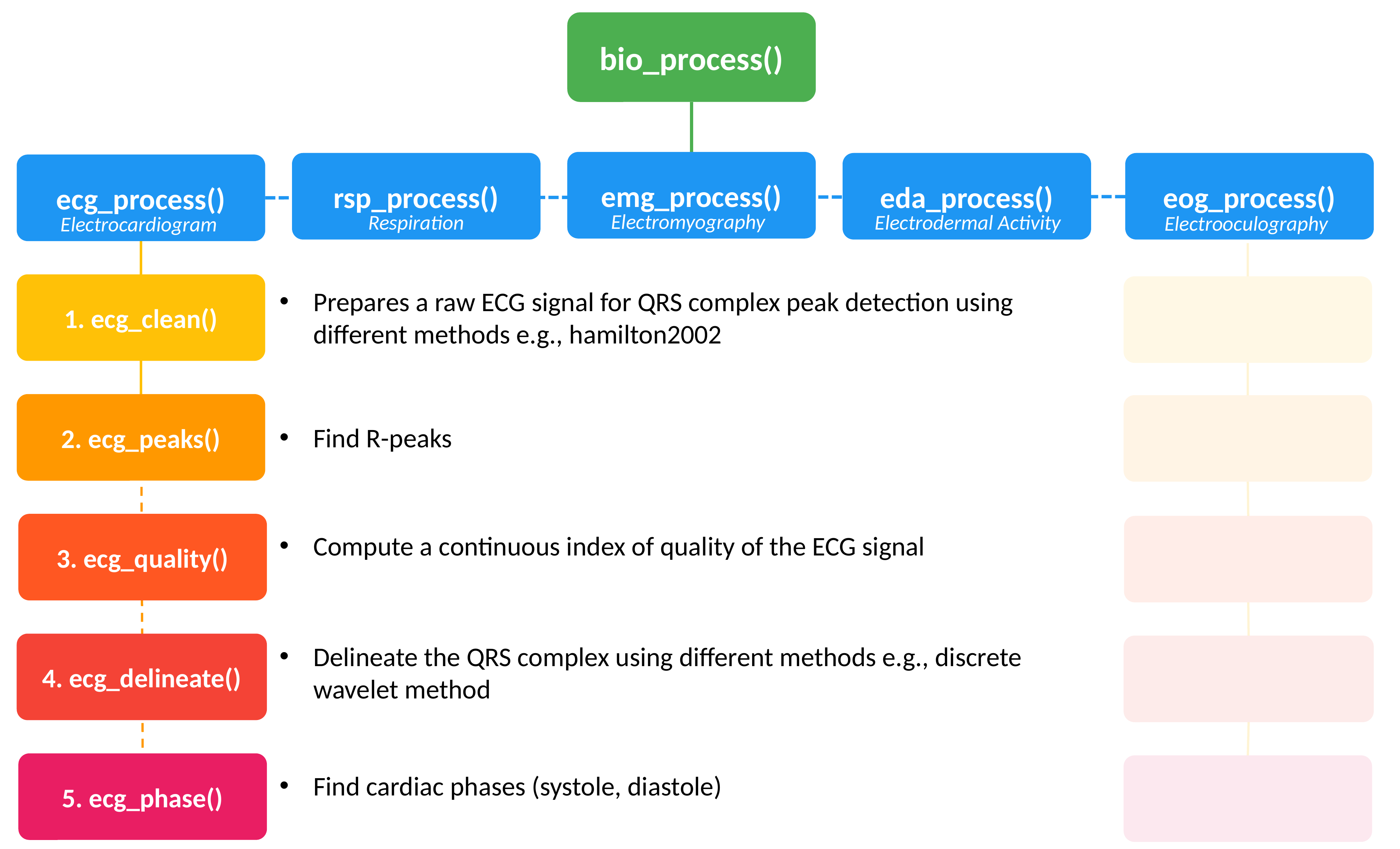

bio_process()
emg_process()
Electromyography
rsp_process()
Respiration
eda_process()
Electrodermal Activity
eog_process()
Electrooculography
ecg_process()
Electrocardiogram
1. ecg_clean()

2. ecg_peaks()

3. ecg_quality()

4. ecg_delineate()

5. ecg_phase()

Prepares a raw ECG signal for QRS complex peak detection using different methods e.g., hamilton2002

Find R-peaks

Compute a continuous index of quality of the ECG signal
Delineate the QRS complex using different methods e.g., discrete wavelet method
Find cardiac phases (systole, diastole)